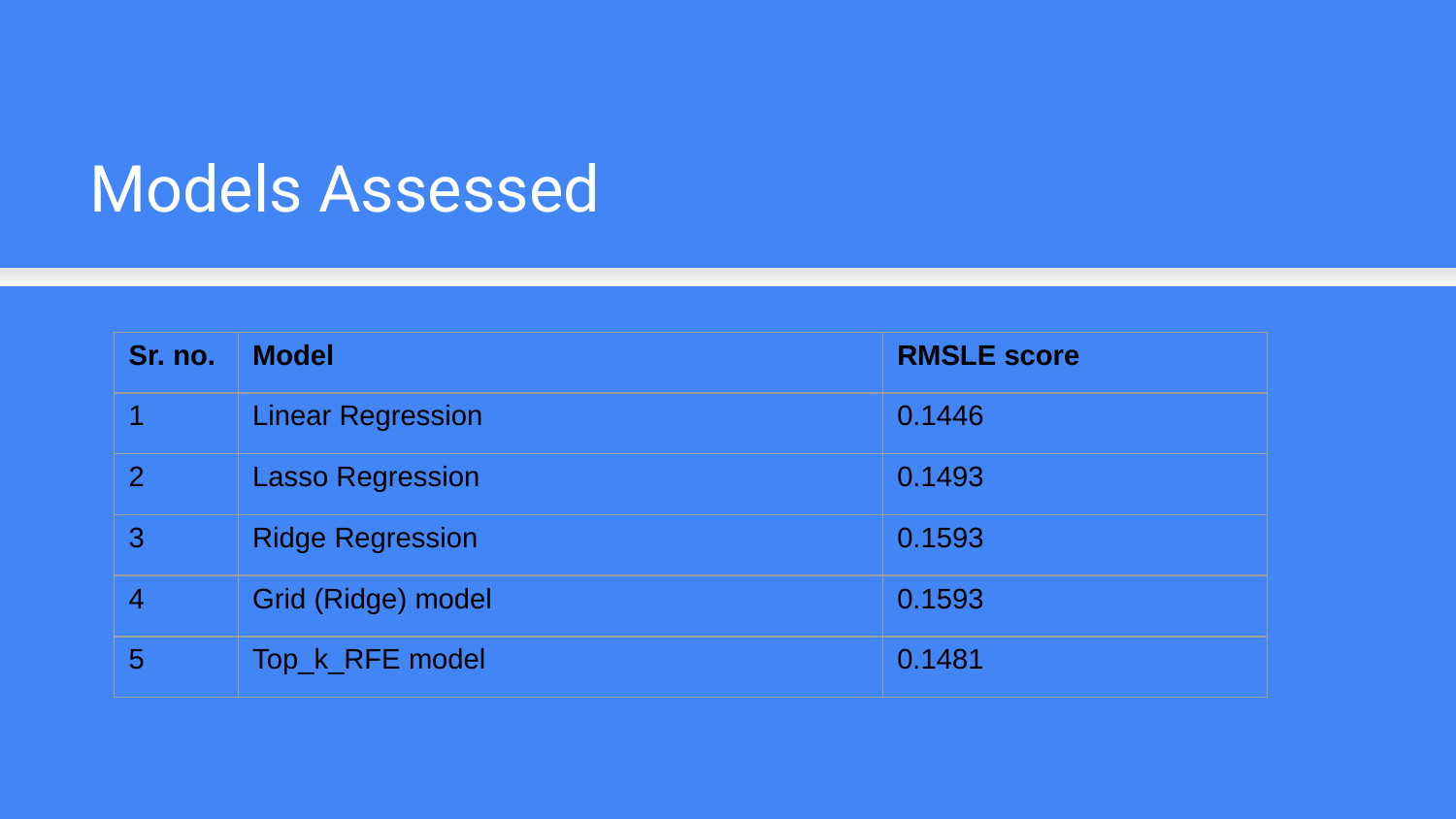

Models Assessed
| Sr. no. | Model | RMSLE score |
| --- | --- | --- |
| 1 | Linear Regression | 0.1446 |
| 2 | Lasso Regression | 0.1493 |
| 3 | Ridge Regression | 0.1593 |
| 4 | Grid (Ridge) model | 0.1593 |
| 5 | Top\_k\_RFE model | 0.1481 |